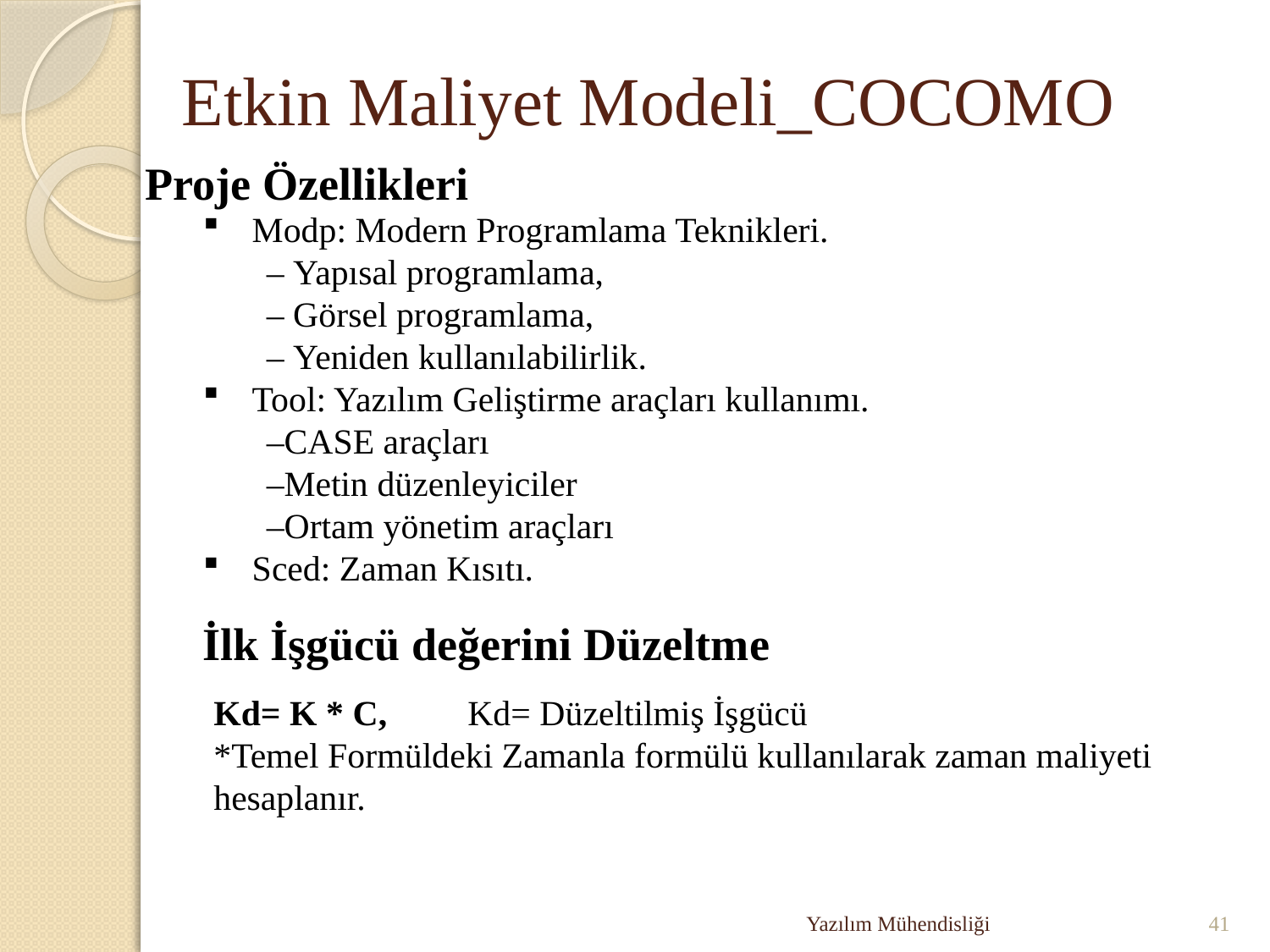

# Etkin Maliyet Modeli_COCOMO
Proje Özellikleri
Modp: Modern Programlama Teknikleri.
– Yapısal programlama,
– Görsel programlama,
– Yeniden kullanılabilirlik.
Tool: Yazılım Geliştirme araçları kullanımı.
–CASE araçları
–Metin düzenleyiciler
–Ortam yönetim araçları
Sced: Zaman Kısıtı.
İlk İşgücü değerini Düzeltme
Kd= K * C,	Kd= Düzeltilmiş İşgücü
*Temel Formüldeki Zamanla formülü kullanılarak zaman maliyeti hesaplanır.
Yazılım Mühendisliği
41